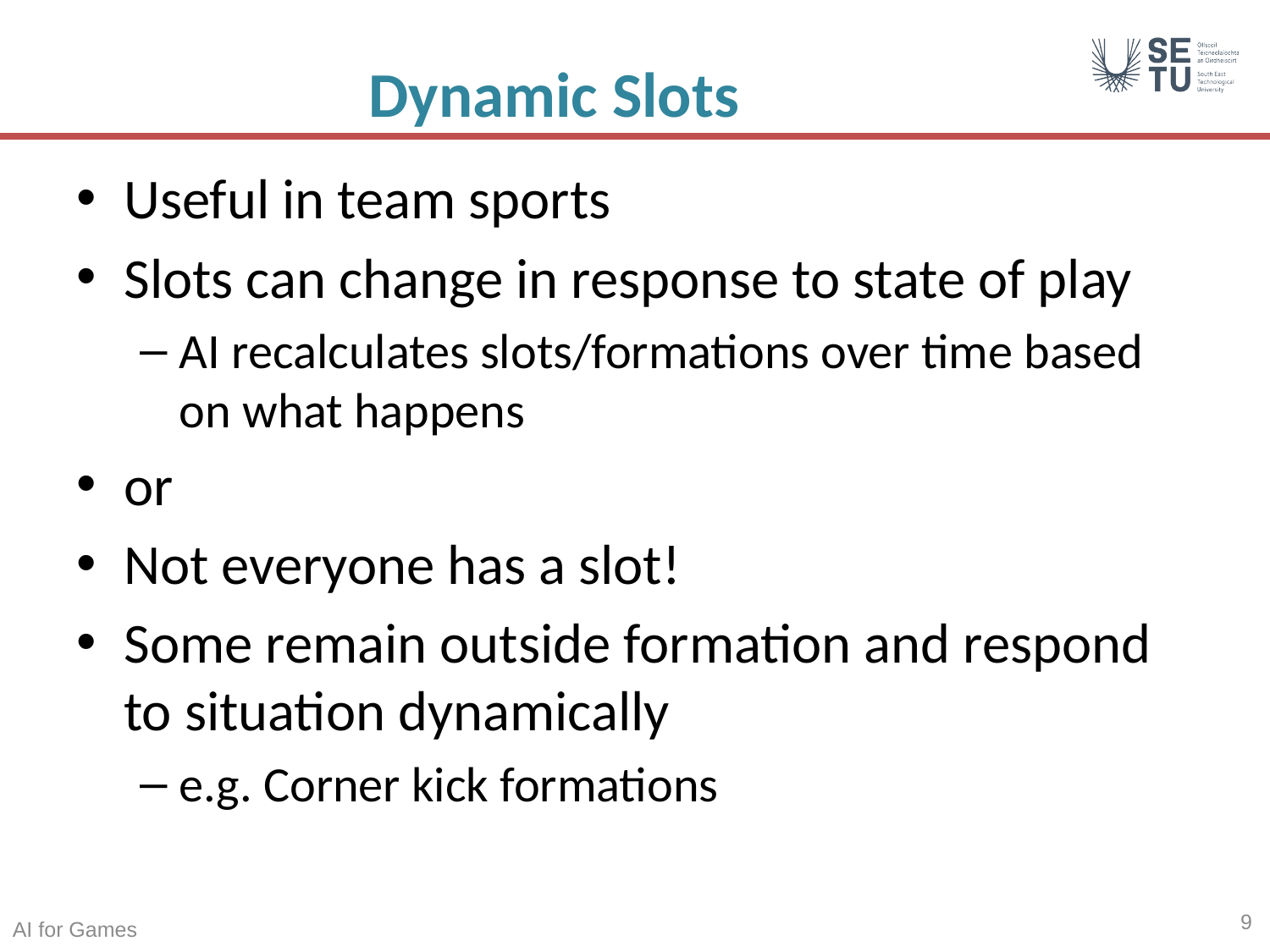

# Dynamic Slots
Useful in team sports
Slots can change in response to state of play
AI recalculates slots/formations over time based on what happens
or
Not everyone has a slot!
Some remain outside formation and respond to situation dynamically
e.g. Corner kick formations
9